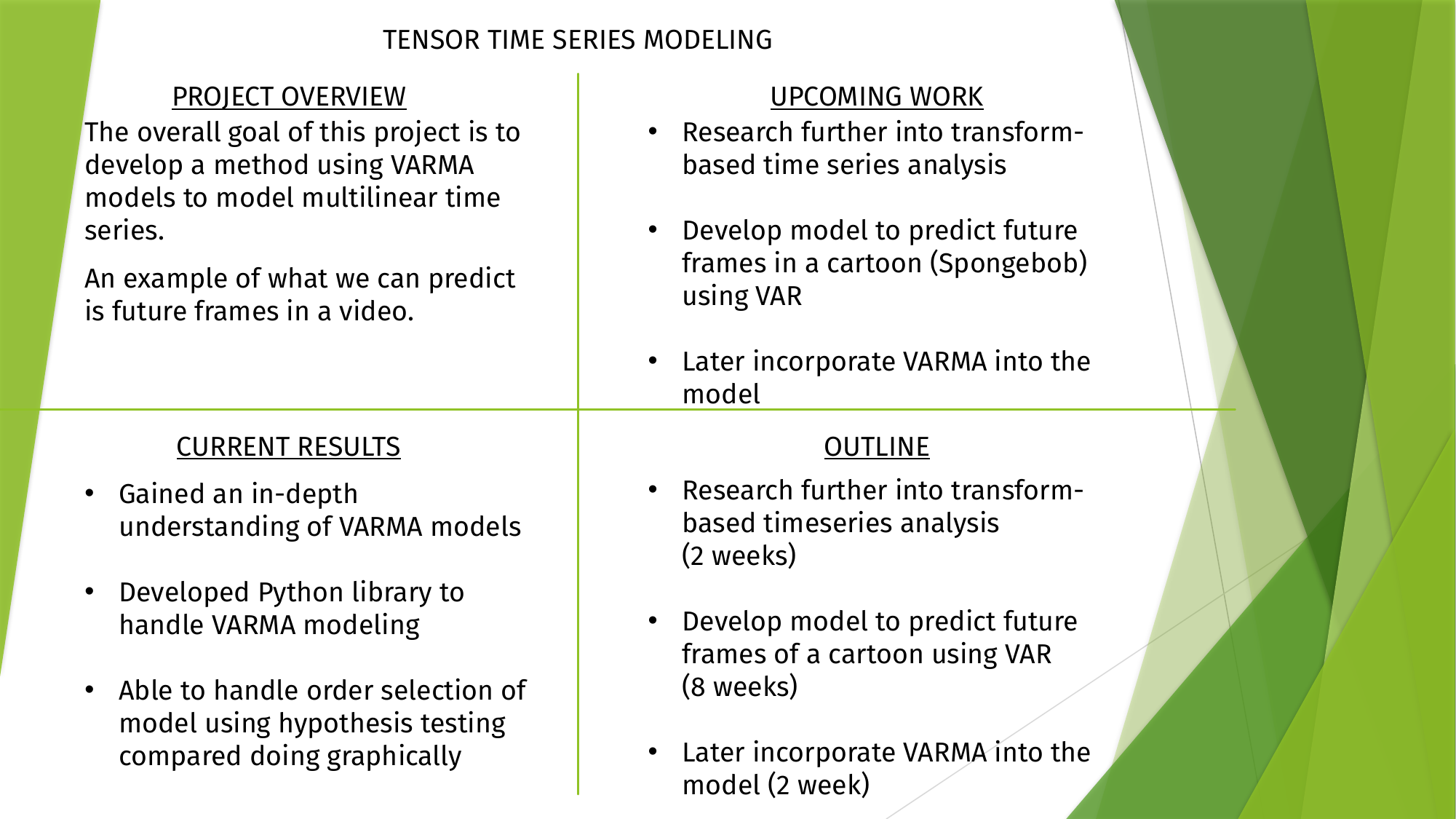

TENSOR TIME SERIES MODELING
PROJECT OVERVIEW
UPCOMING WORK
The overall goal of this project is to develop a method using VARMA models to model multilinear time series.
Research further into transform-based time series analysis

Develop model to predict future frames in a cartoon (Spongebob) using VAR

Later incorporate VARMA into the model
An example of what we can predict is future frames in a video.
CURRENT RESULTS
OUTLINE
Research further into transform-based timeseries analysis             (2 weeks)

Develop model to predict future frames of a cartoon using VAR     (8 weeks)

Later incorporate VARMA into the model (2 week)
Gained an in-depth understanding of VARMA models

Developed Python library to handle VARMA modeling

Able to handle order selection of model using hypothesis testing compared doing graphically